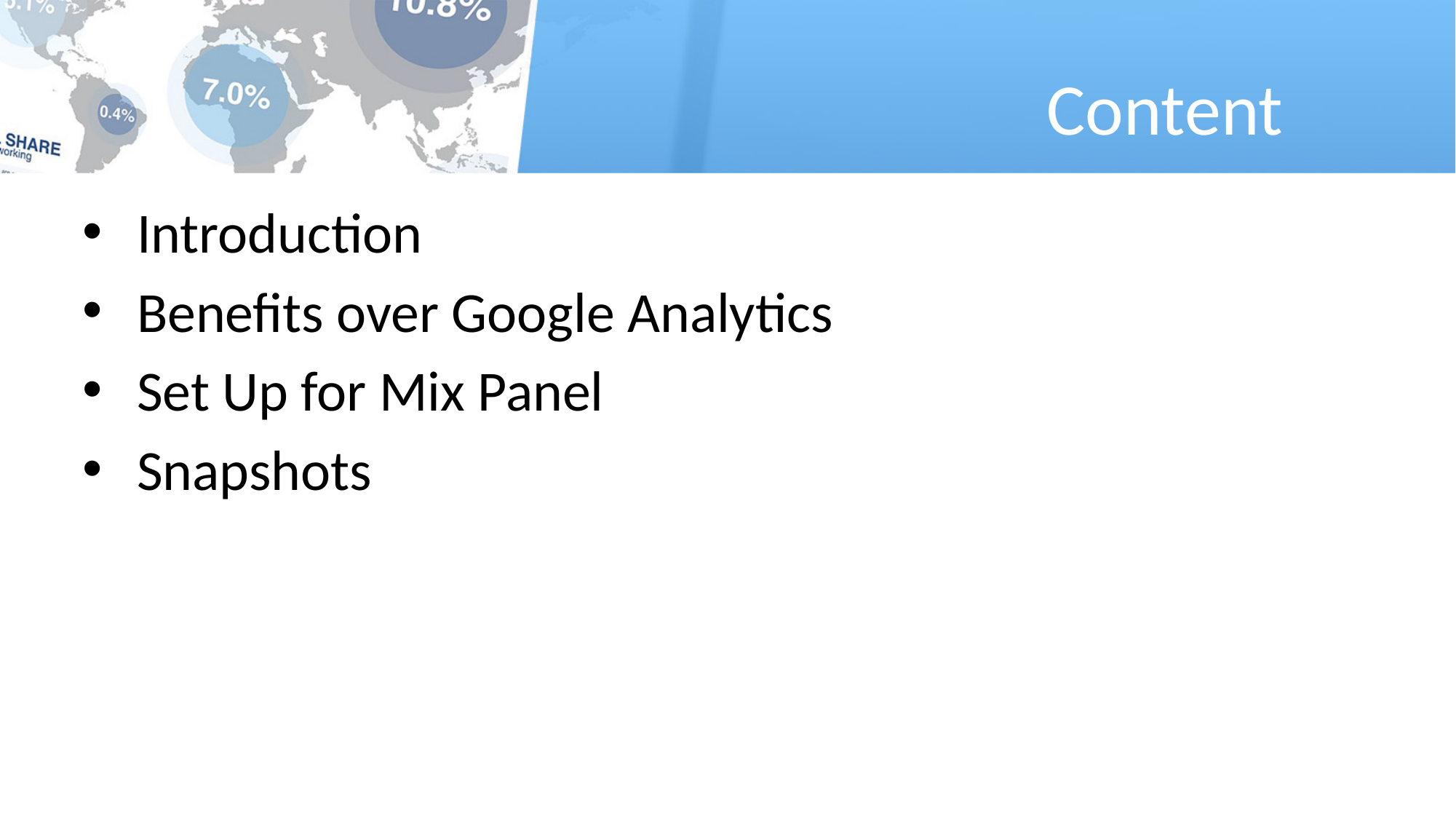

# Content
Introduction
Benefits over Google Analytics
Set Up for Mix Panel
Snapshots